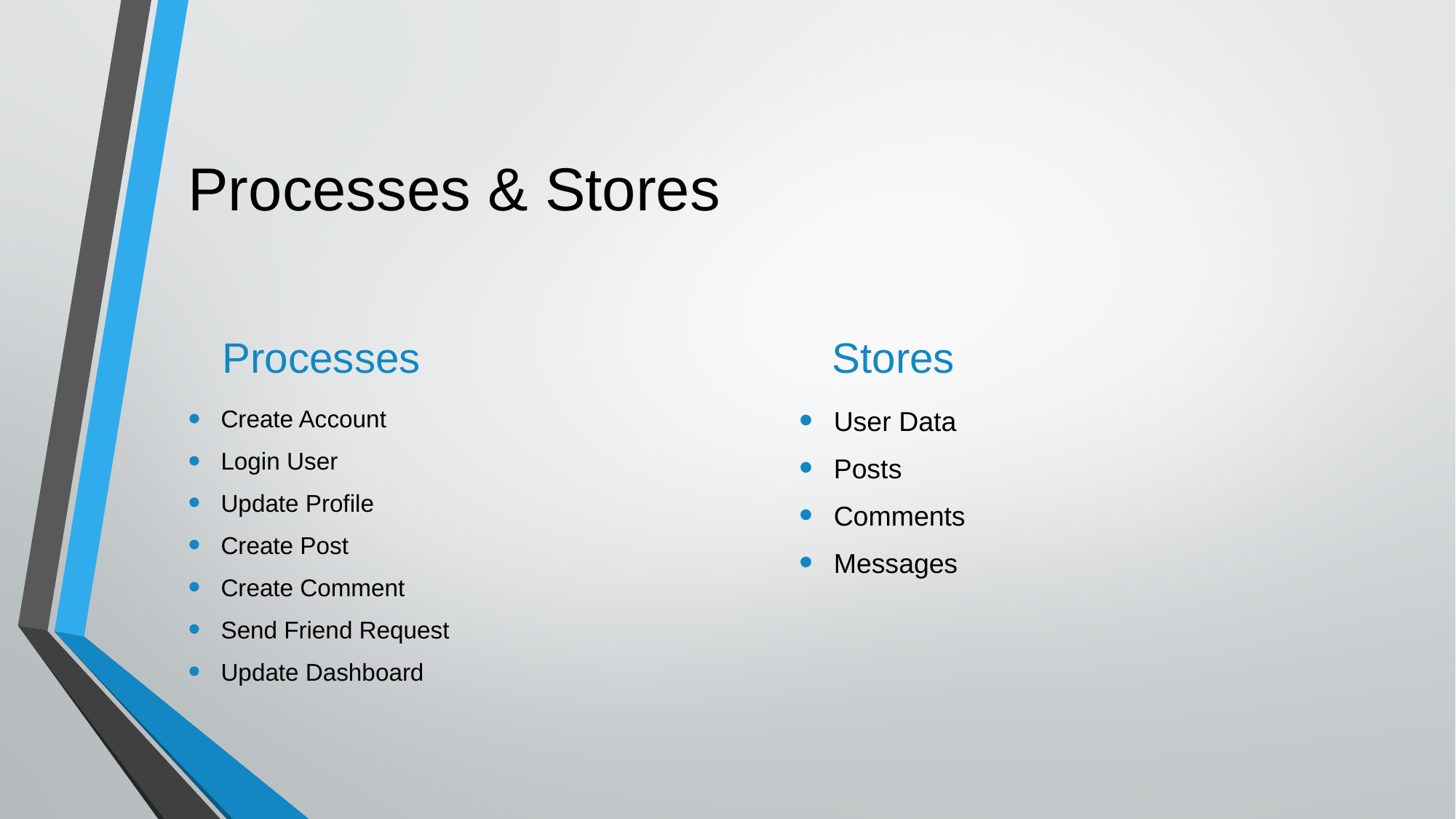

# Processes & Stores
Processes
Stores
Create Account
Login User
Update Profile
Create Post
Create Comment
Send Friend Request
Update Dashboard

User Data
Posts
Comments
Messages